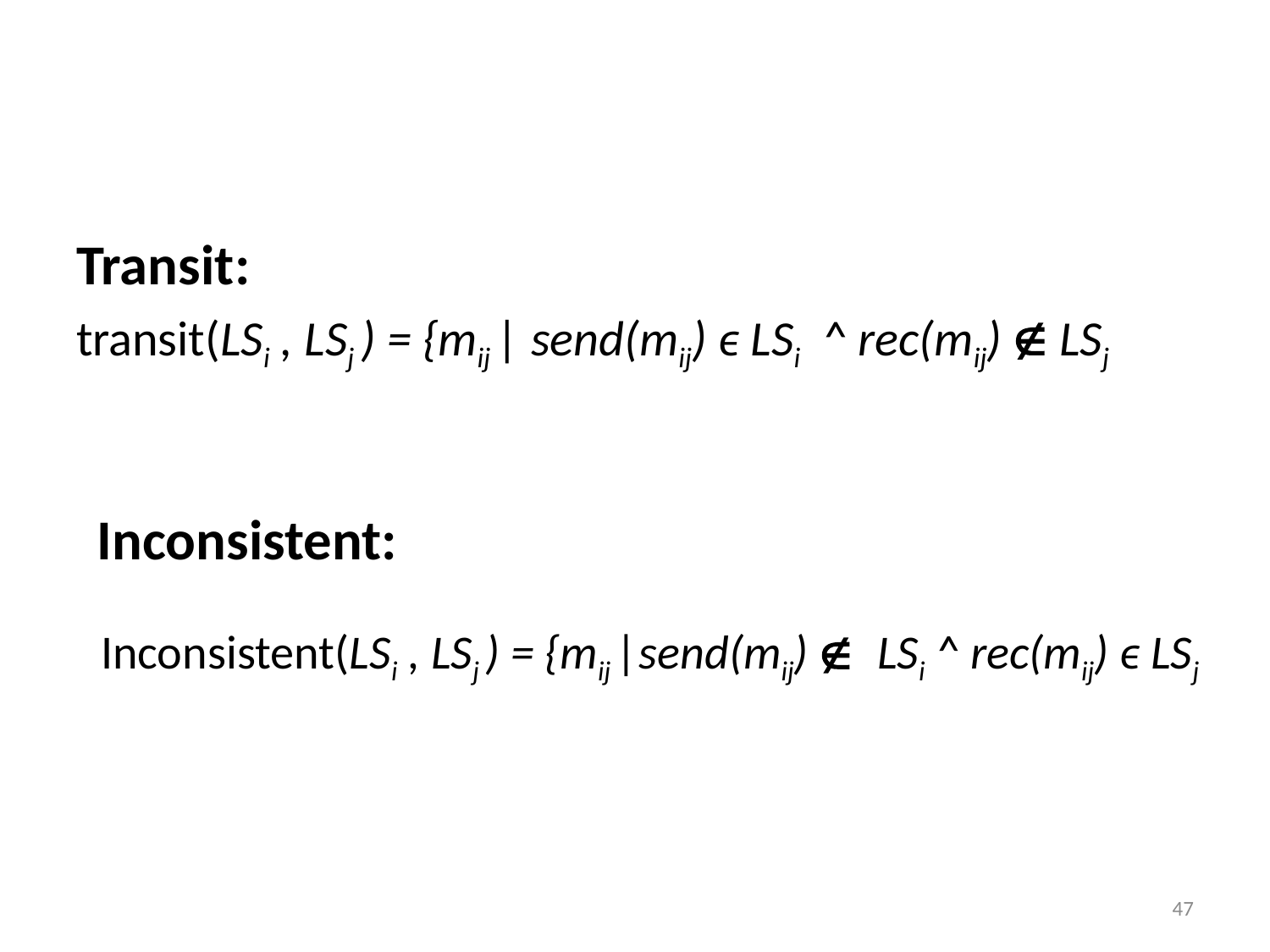

Transit:
transit(LSi , LSj ) = {mij | send(mij) ϵ LSi  ^ rec(mij) ∉ LSj

Inconsistent:

Inconsistent(LSi , LSj ) = {mij |send(mij) ∉ LSi ^ rec(mij) ϵ LSj
47